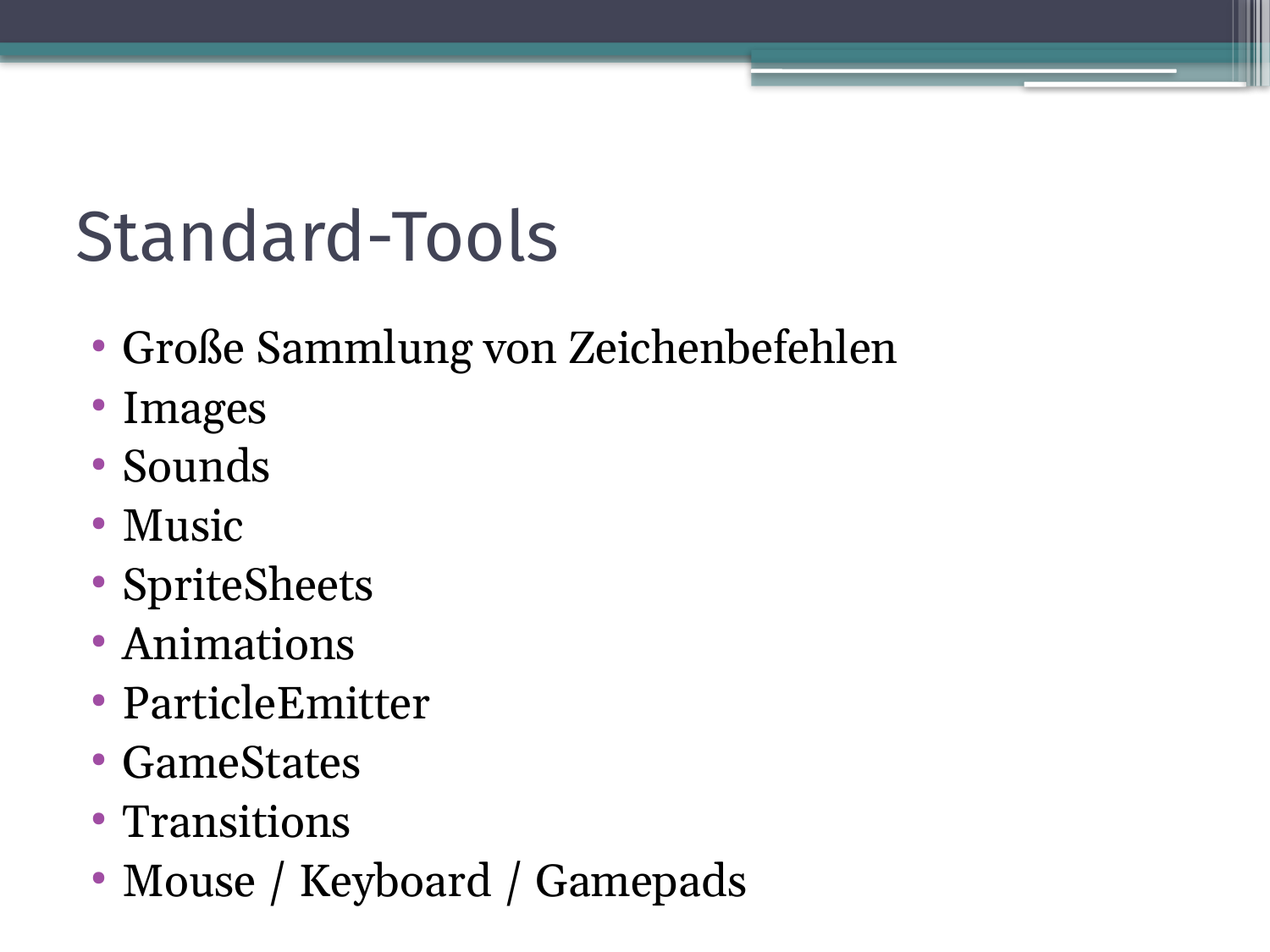

# Standard-Tools
Große Sammlung von Zeichenbefehlen
Images
Sounds
Music
SpriteSheets
Animations
ParticleEmitter
GameStates
Transitions
Mouse / Keyboard / Gamepads